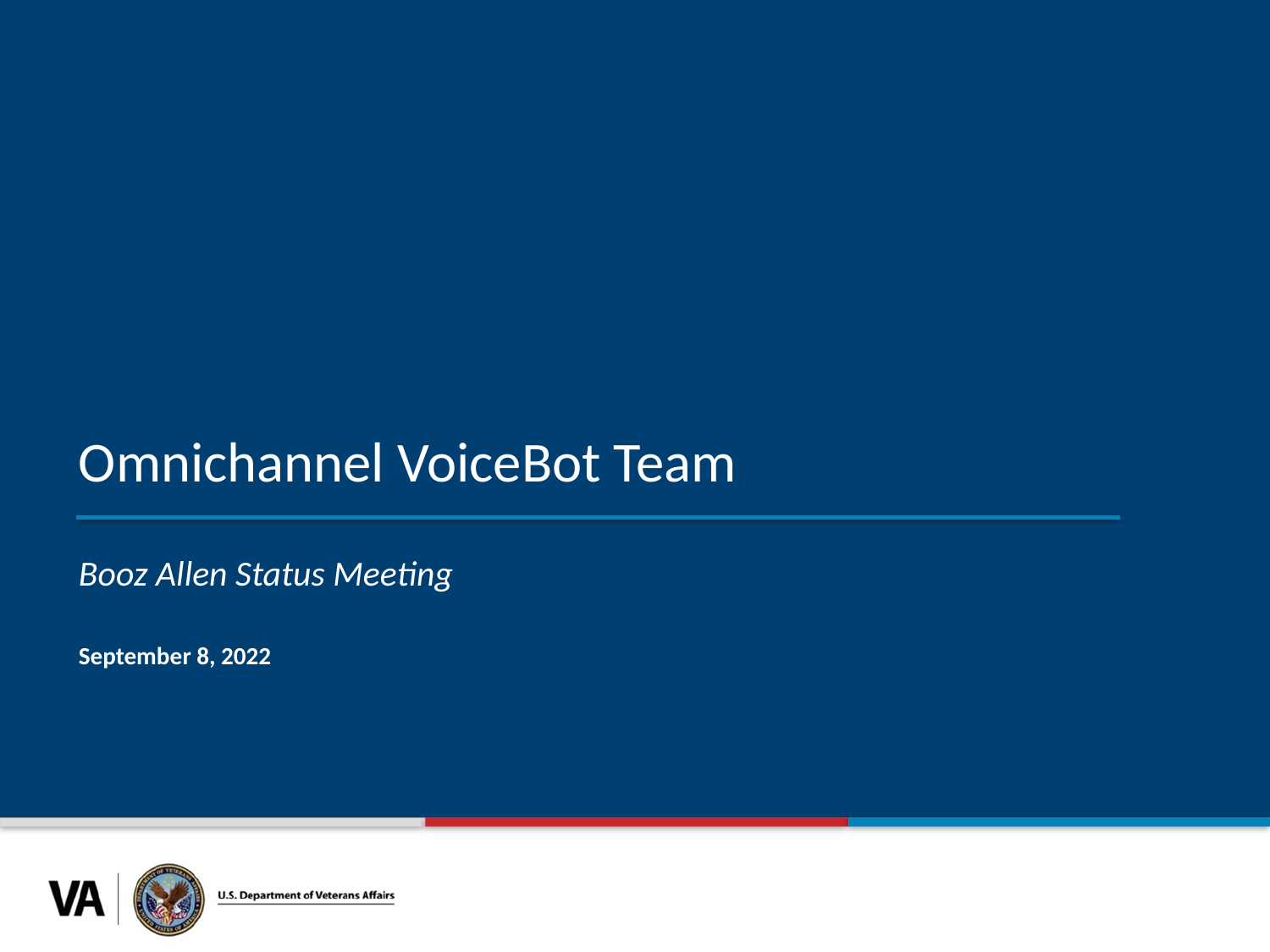

Omnichannel VoiceBot Team
Booz Allen Status Meeting
September 8, 2022